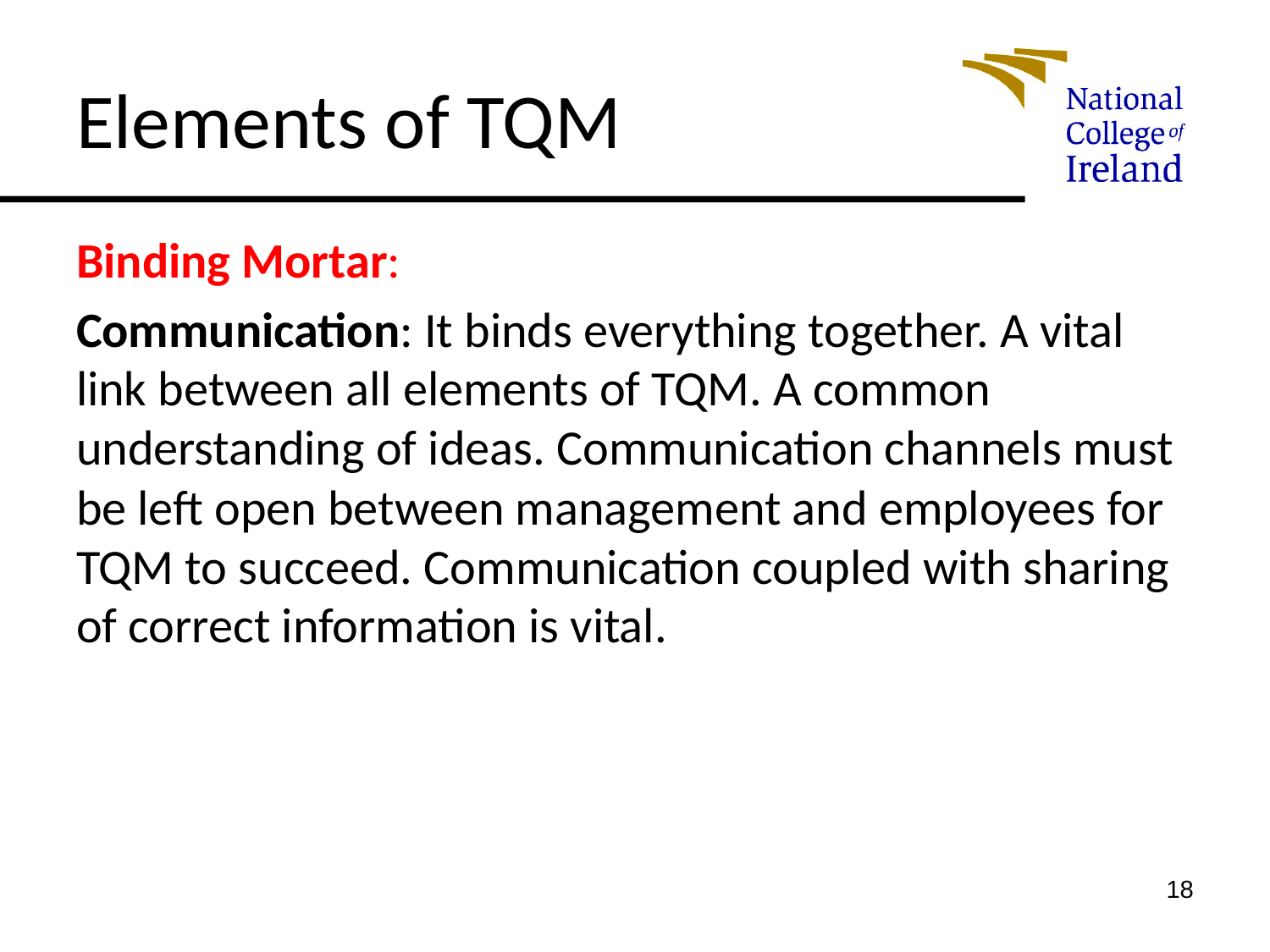

# Elements of TQM
Binding Mortar:
Communication: It binds everything together. A vital link between all elements of TQM. A common understanding of ideas. Communication channels must be left open between management and employees for TQM to succeed. Communication coupled with sharing of correct information is vital.
18